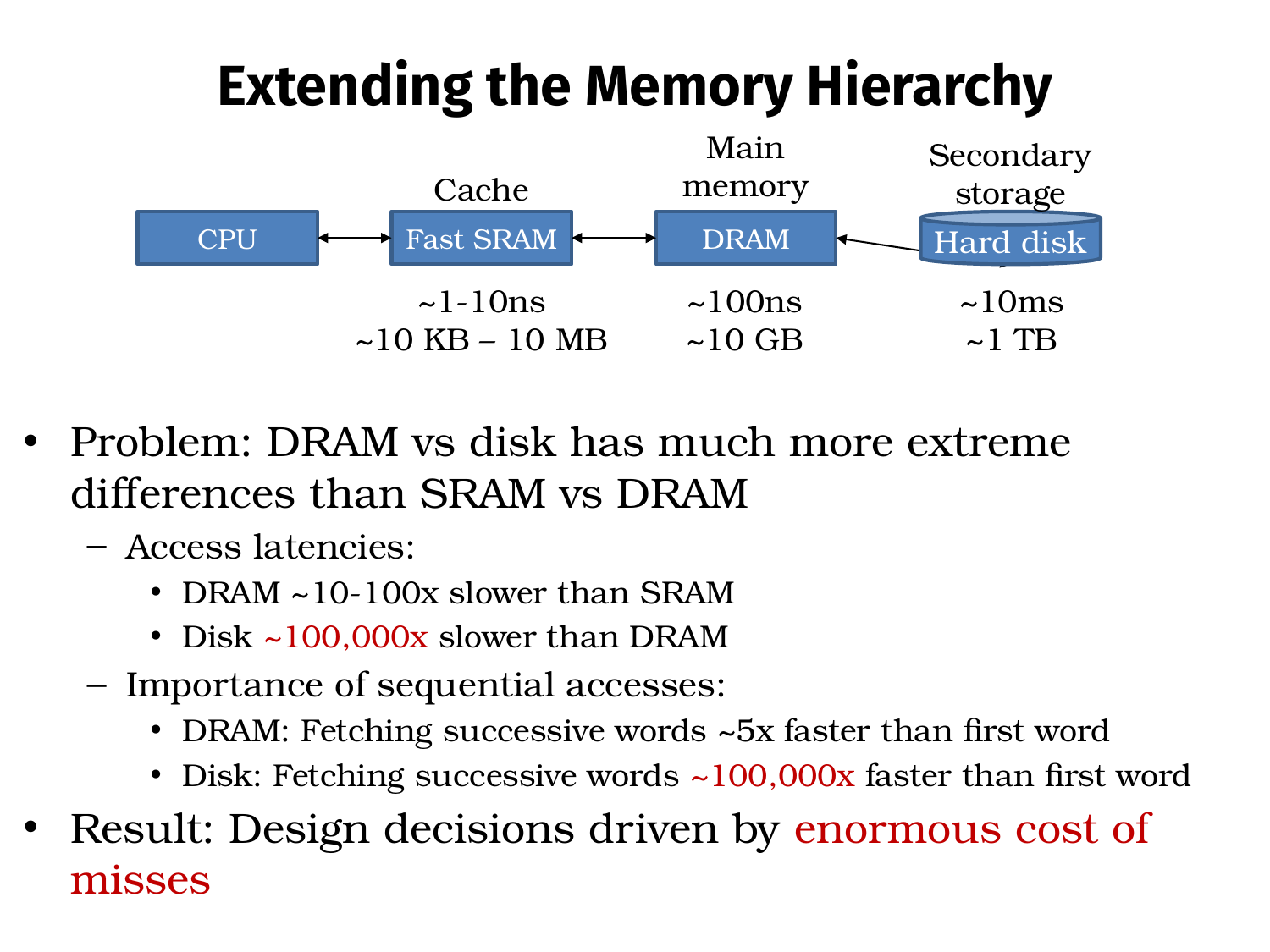

# Extending the Memory Hierarchy
Main memory
Secondary storage
Cache
CPU
Fast SRAM
DRAM
Hard disk
~1-10ns
~10 KB – 10 MB
~100ns
~10 GB
~10ms
~1 TB

Problem: DRAM vs disk has much more extreme differences than SRAM vs DRAM
Access latencies:
DRAM ~10-100x slower than SRAM
Disk ~100,000x slower than DRAM
Importance of sequential accesses:
DRAM: Fetching successive words ~5x faster than first word
Disk: Fetching successive words ~100,000x faster than first word
Result: Design decisions driven by enormous cost of misses